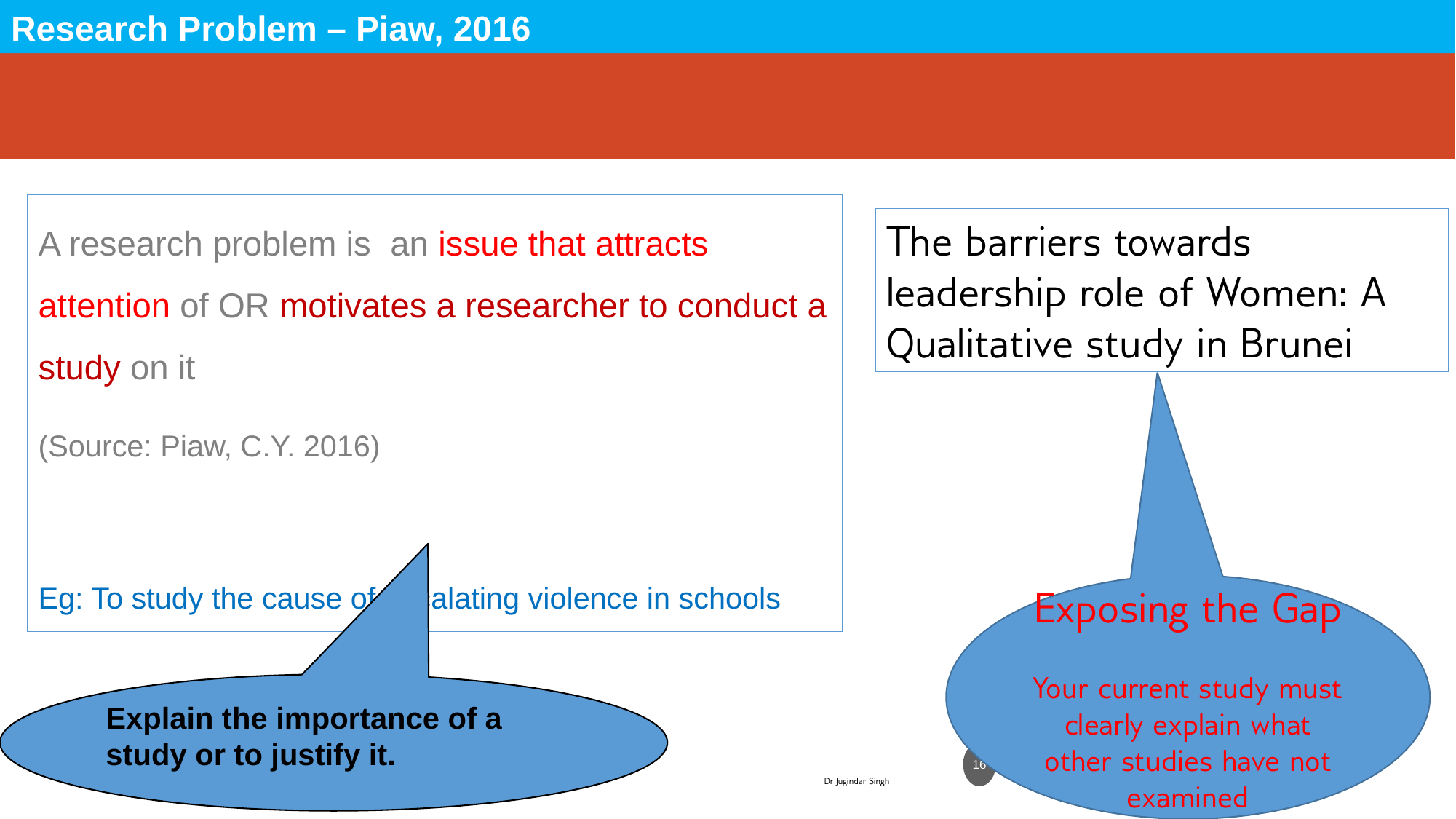

# Research Problem – Piaw, 2016
A research problem is  an issue that attracts attention of OR motivates a researcher to conduct a study on it
(Source: Piaw, C.Y. 2016)

Eg: To study the cause of escalating violence in schools
The barriers towards leadership role of Women: A Qualitative study in Brunei
Exposing the Gap

Your current study must clearly explain what other studies have not examined
Explain the importance of a study or to justify it.
16
Dr Jugindar Singh